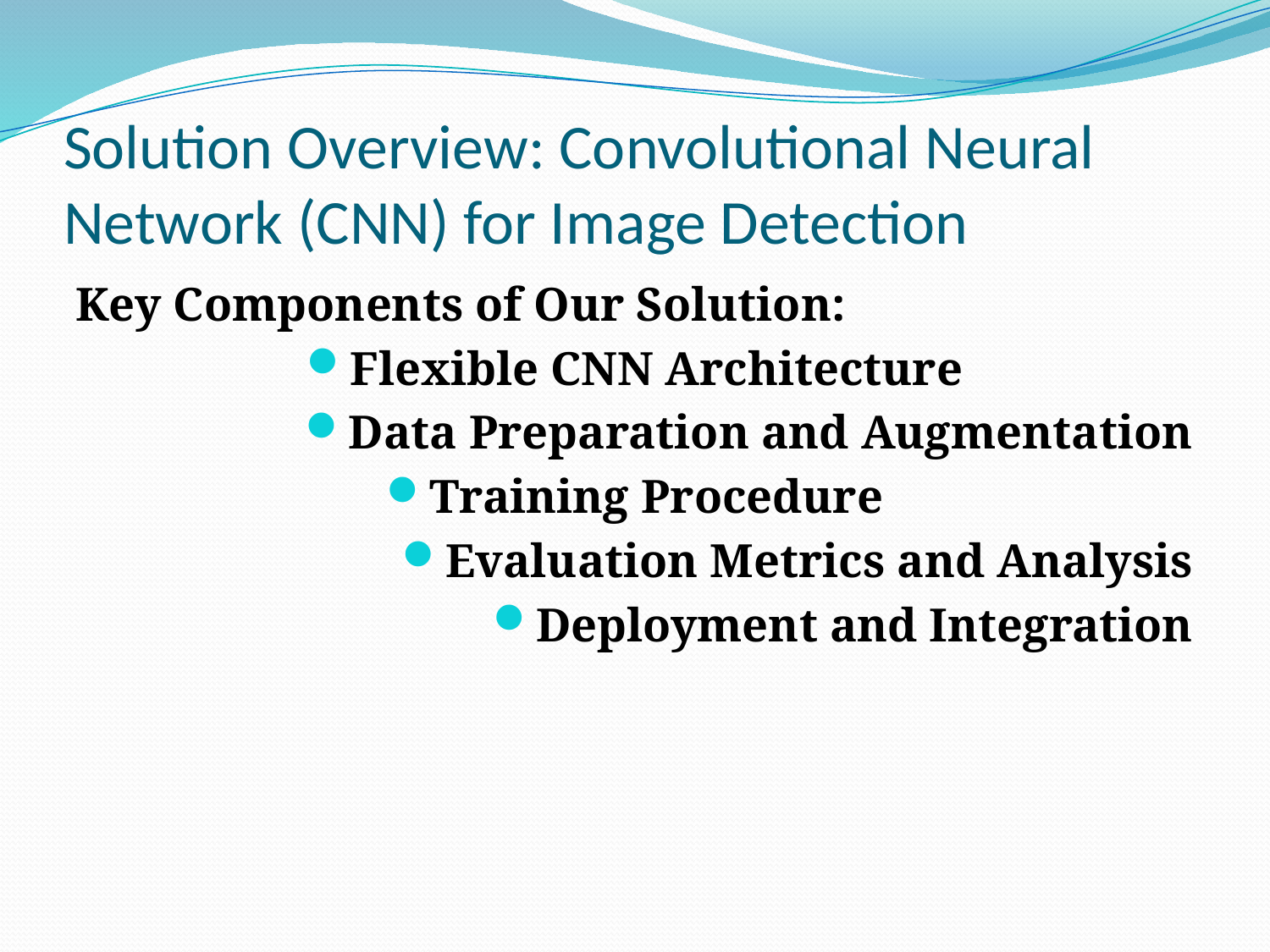

# Solution Overview: Convolutional Neural Network (CNN) for Image Detection
Key Components of Our Solution:
Flexible CNN Architecture
Data Preparation and Augmentation
Training Procedure
Evaluation Metrics and Analysis
Deployment and Integration